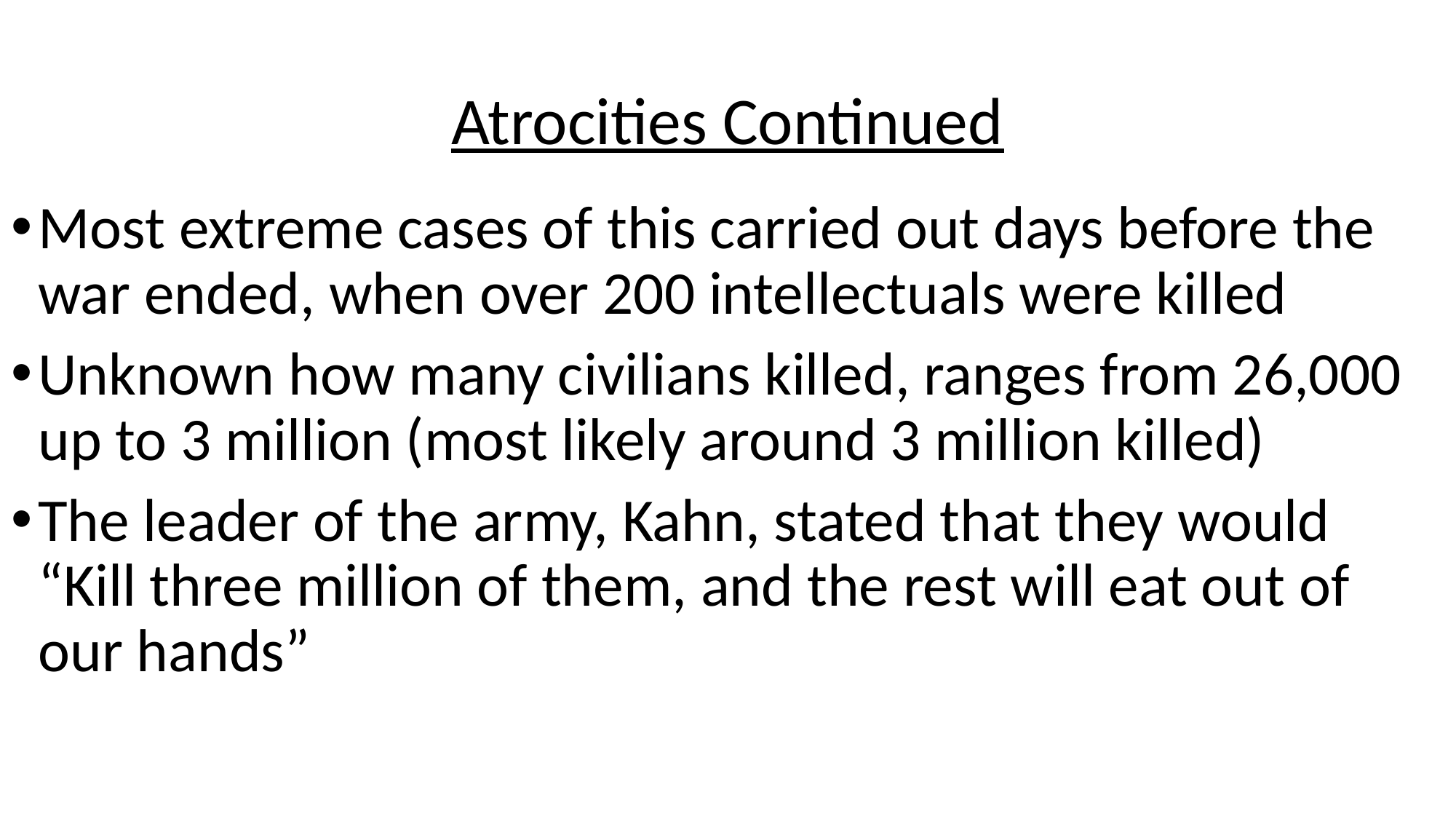

# Atrocities Continued
Most extreme cases of this carried out days before the war ended, when over 200 intellectuals were killed
Unknown how many civilians killed, ranges from 26,000 up to 3 million (most likely around 3 million killed)
The leader of the army, Kahn, stated that they would  “Kill three million of them, and the rest will eat out of our hands”